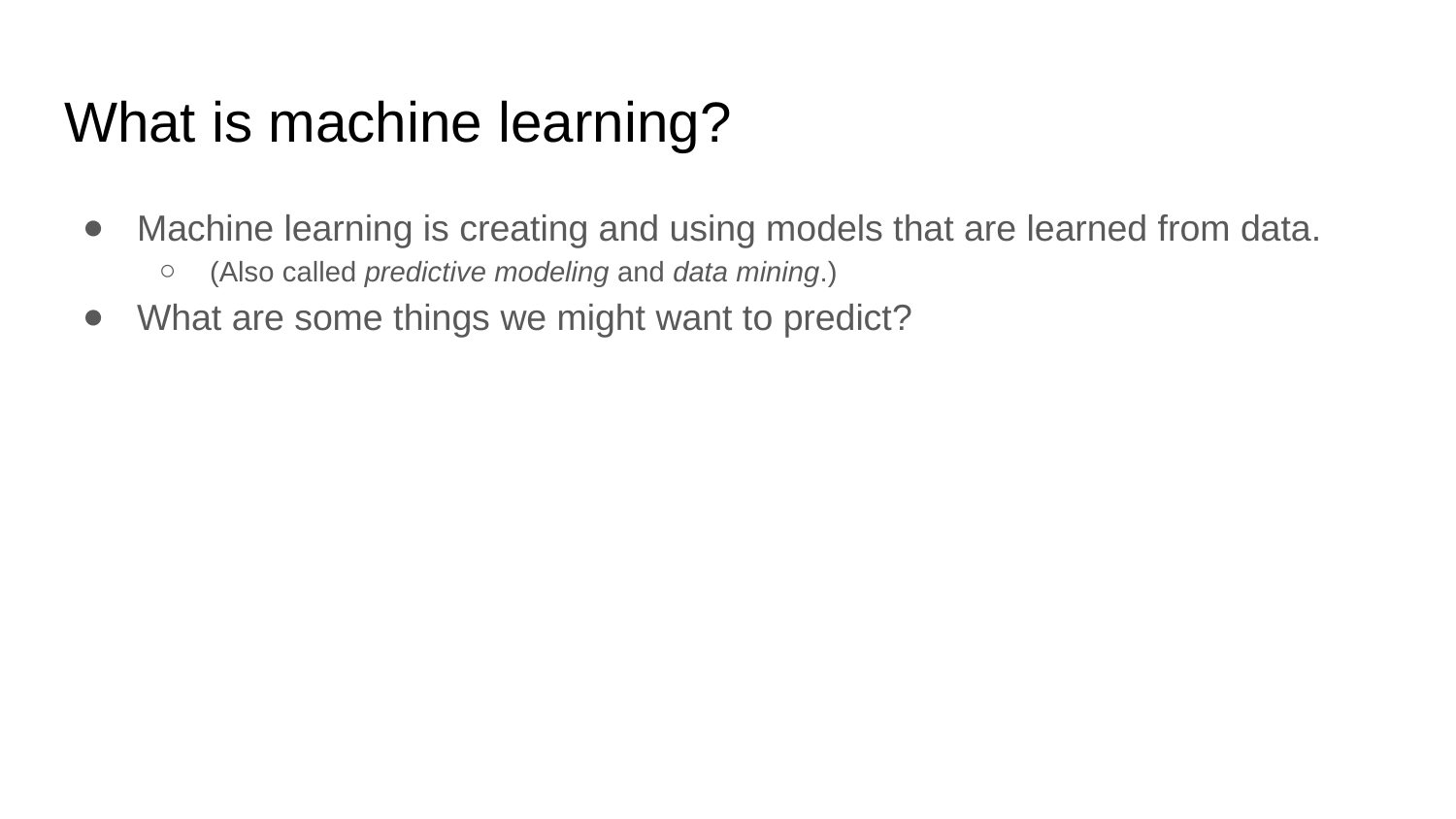

# What is machine learning?
Machine learning is creating and using models that are learned from data.
(Also called predictive modeling and data mining.)
What are some things we might want to predict?